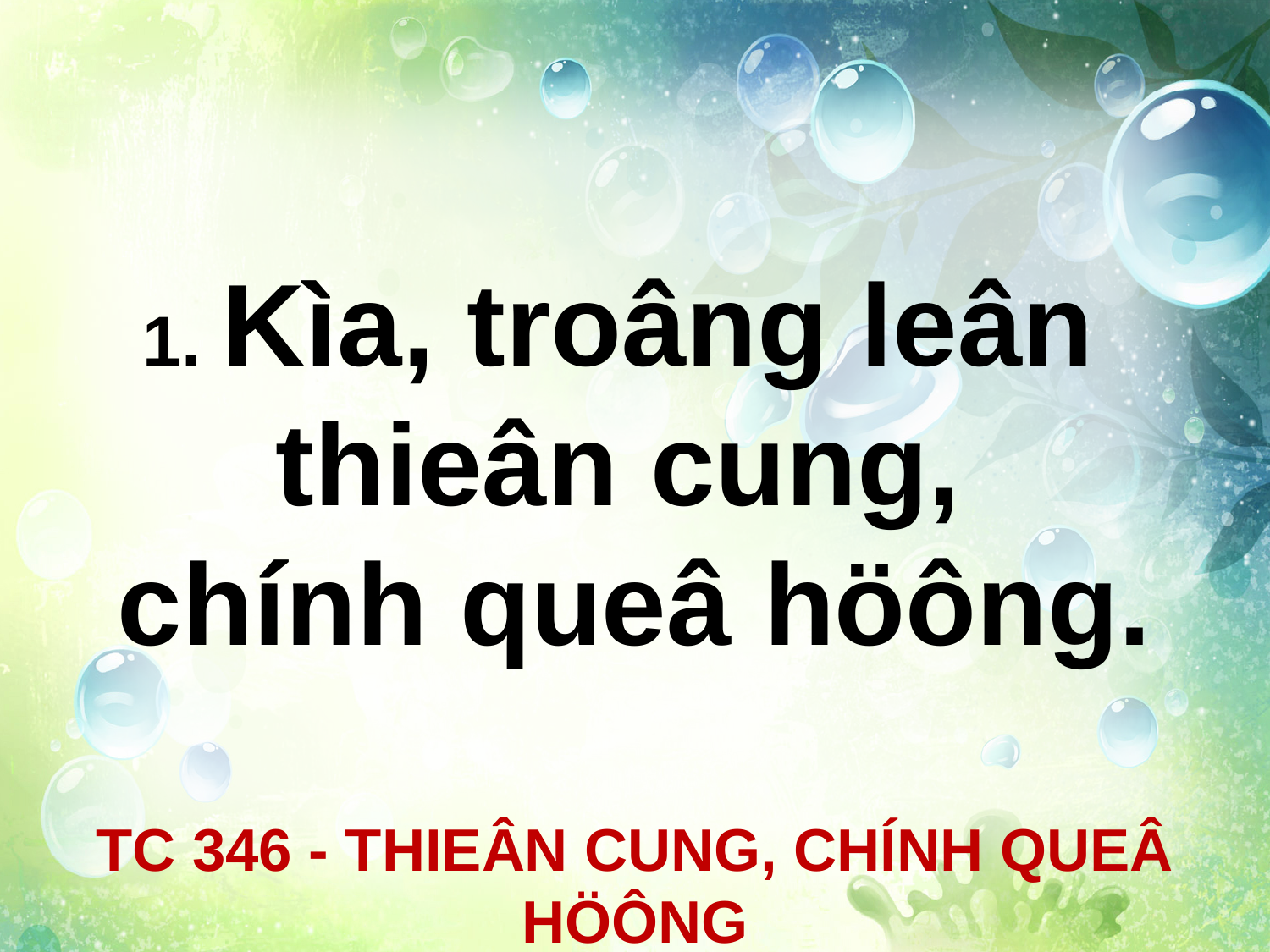

1. Kìa, troâng leân
thieân cung,
chính queâ höông.
TC 346 - THIEÂN CUNG, CHÍNH QUEÂ HÖÔNG